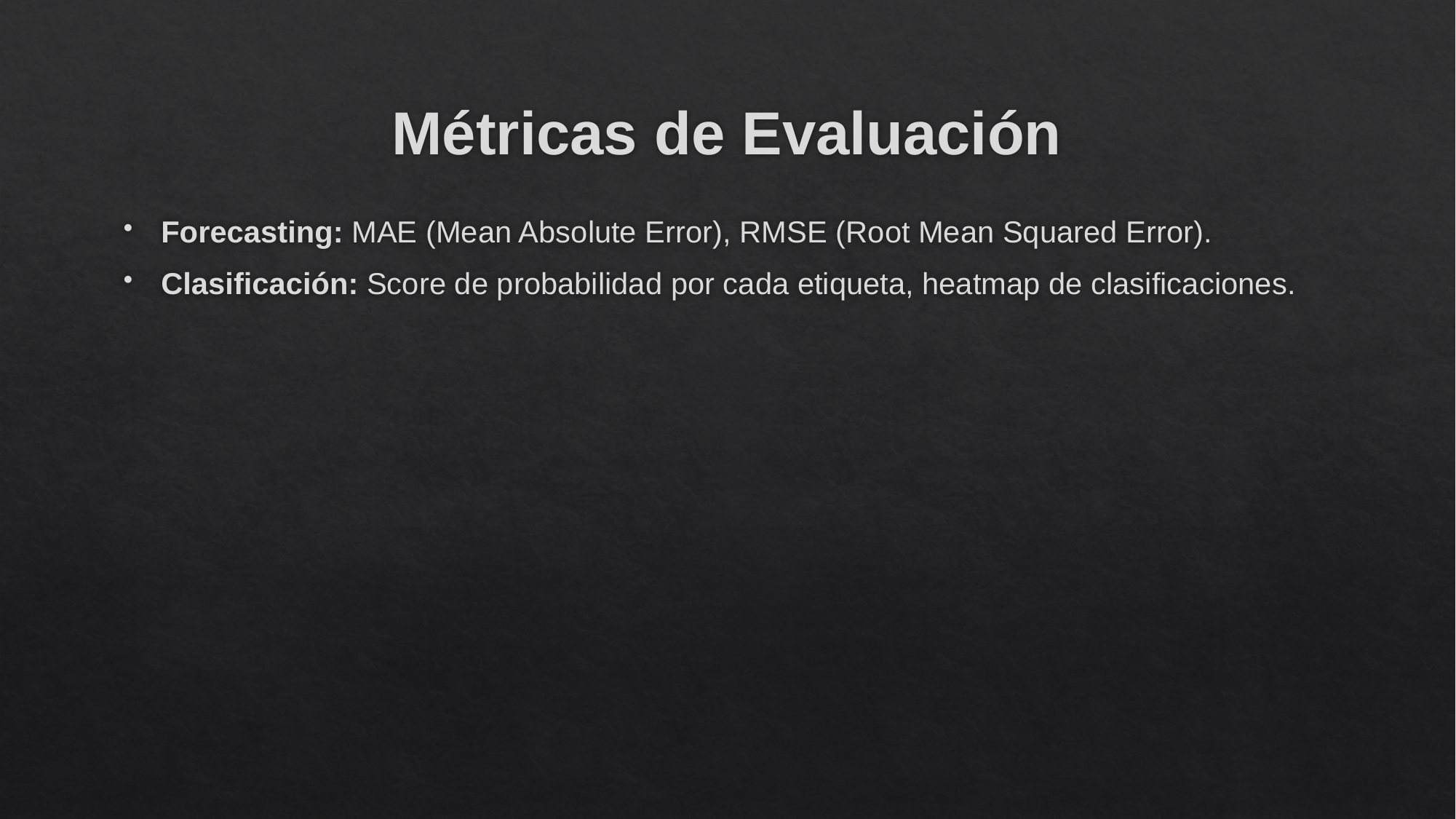

# Métricas de Evaluación
Forecasting: MAE (Mean Absolute Error), RMSE (Root Mean Squared Error).
Clasificación: Score de probabilidad por cada etiqueta, heatmap de clasificaciones.